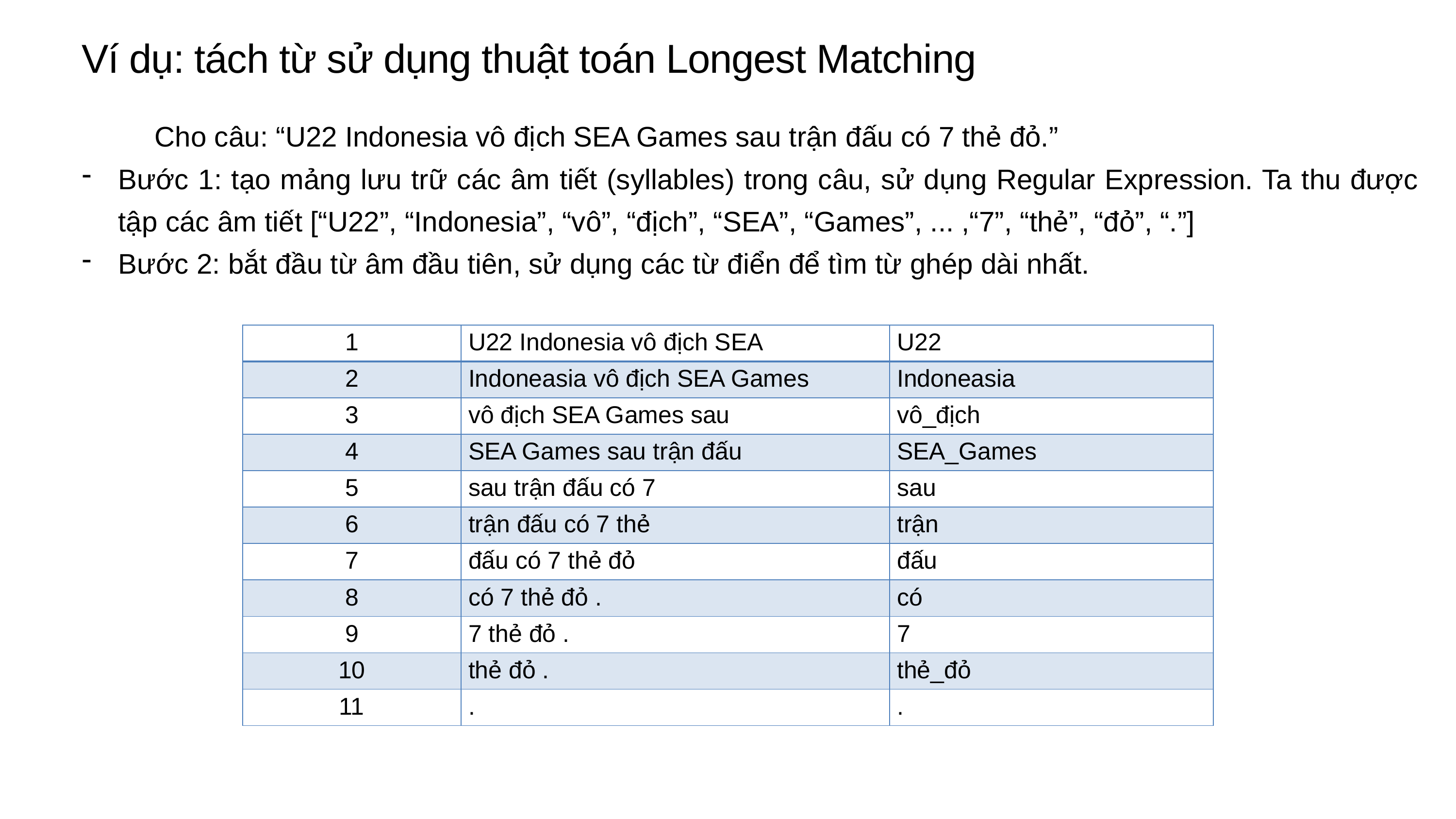

Ví dụ: tách từ sử dụng thuật toán Longest Matching
	Cho câu: “U22 Indonesia vô địch SEA Games sau trận đấu có 7 thẻ đỏ.”
Bước 1: tạo mảng lưu trữ các âm tiết (syllables) trong câu, sử dụng Regular Expression. Ta thu được tập các âm tiết [“U22”, “Indonesia”, “vô”, “địch”, “SEA”, “Games”, ... ,“7”, “thẻ”, “đỏ”, “.”]
Bước 2: bắt đầu từ âm đầu tiên, sử dụng các từ điển để tìm từ ghép dài nhất.
| 1 | U22 Indonesia vô địch SEA | U22 |
| --- | --- | --- |
| 2 | Indoneasia vô địch SEA Games | Indoneasia |
| 3 | vô địch SEA Games sau | vô\_địch |
| 4 | SEA Games sau trận đấu | SEA\_Games |
| 5 | sau trận đấu có 7 | sau |
| 6 | trận đấu có 7 thẻ | trận |
| 7 | đấu có 7 thẻ đỏ | đấu |
| 8 | có 7 thẻ đỏ . | có |
| 9 | 7 thẻ đỏ . | 7 |
| 10 | thẻ đỏ . | thẻ\_đỏ |
| 11 | . | . |